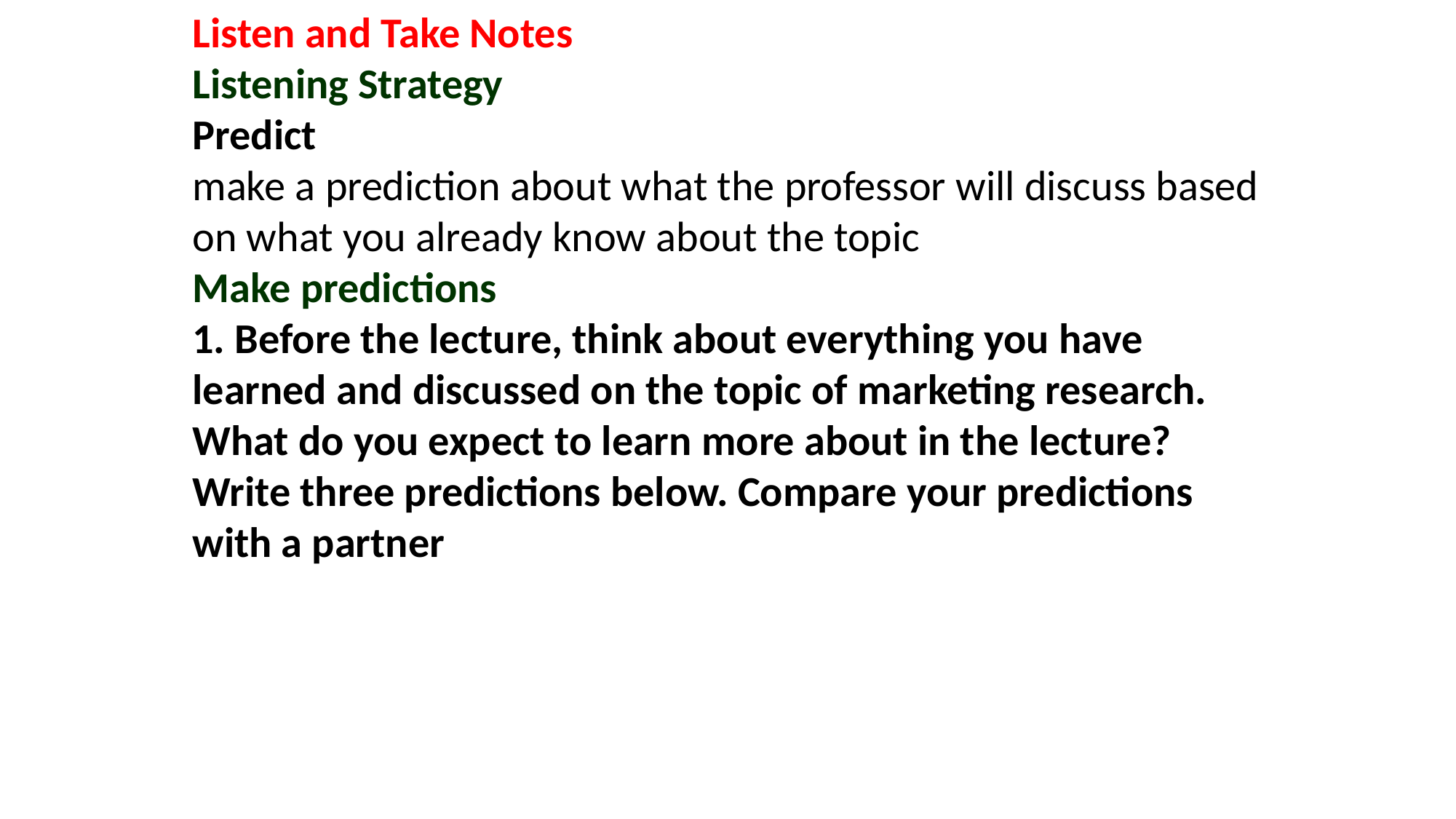

Listen and Take Notes
Listening Strategy
Predict
make a prediction about what the professor will discuss based on what you already know about the topic
Make predictions
1. Before the lecture, think about everything you have learned and discussed on the topic of marketing research. What do you expect to learn more about in the lecture? Write three predictions below. Compare your predictions with a partner